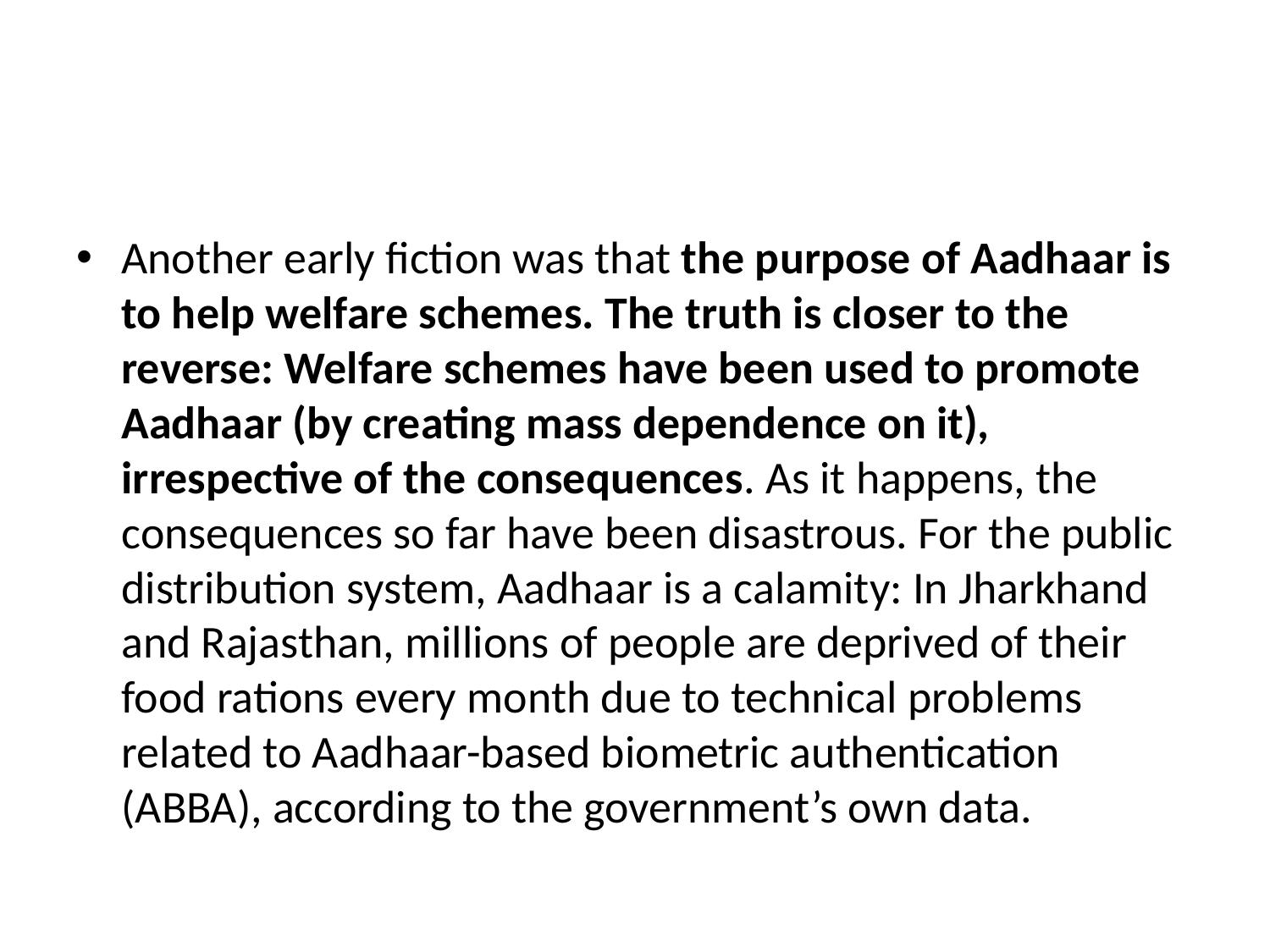

#
Another early fiction was that the purpose of Aadhaar is to help welfare schemes. The truth is closer to the reverse: Welfare schemes have been used to promote Aadhaar (by creating mass dependence on it), irrespective of the consequences. As it happens, the consequences so far have been disastrous. For the public distribution system, Aadhaar is a calamity: In Jharkhand and Rajasthan, millions of people are deprived of their food rations every month due to technical problems related to Aadhaar-based biometric authentication (ABBA), according to the government’s own data.